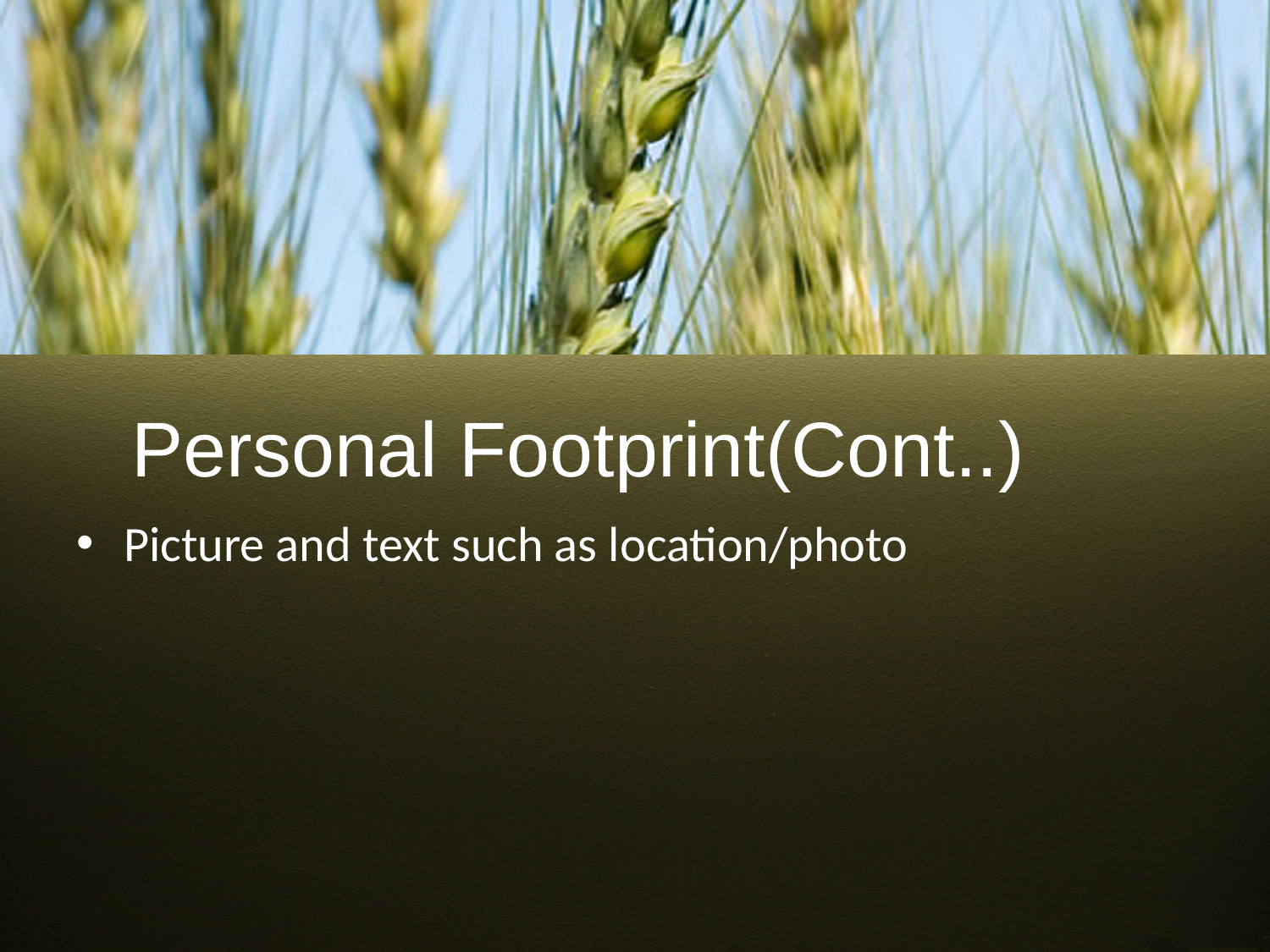

# Personal Footprint(Cont..)
Picture and text such as location/photo